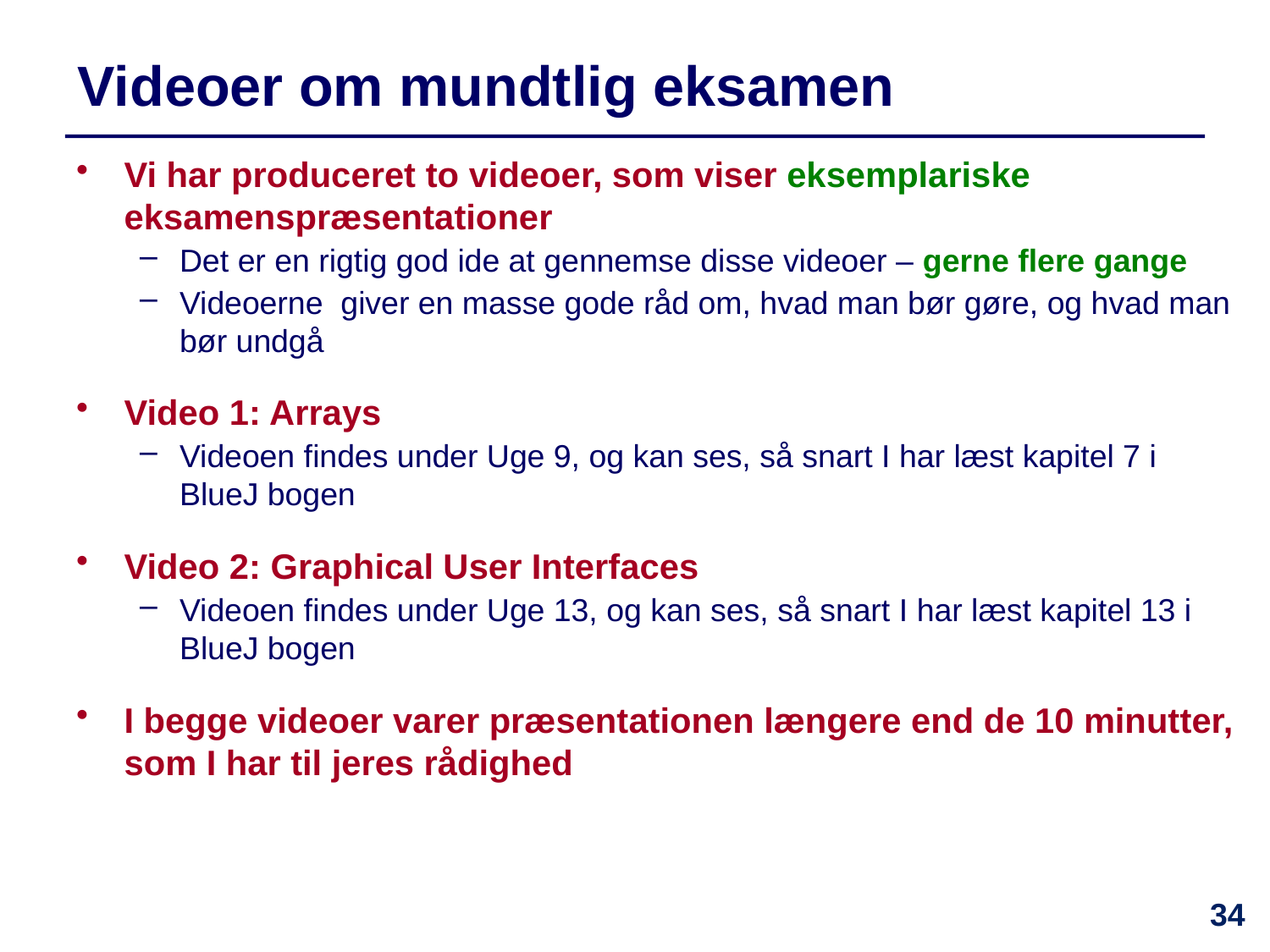

# Videoer om mundtlig eksamen
Vi har produceret to videoer, som viser eksemplariske eksamenspræsentationer
Det er en rigtig god ide at gennemse disse videoer – gerne flere gange
Videoerne  giver en masse gode råd om, hvad man bør gøre, og hvad man bør undgå
Video 1: Arrays
Videoen findes under Uge 9, og kan ses, så snart I har læst kapitel 7 i BlueJ bogen
Video 2: Graphical User Interfaces
Videoen findes under Uge 13, og kan ses, så snart I har læst kapitel 13 i BlueJ bogen
I begge videoer varer præsentationen længere end de 10 minutter, som I har til jeres rådighed
34